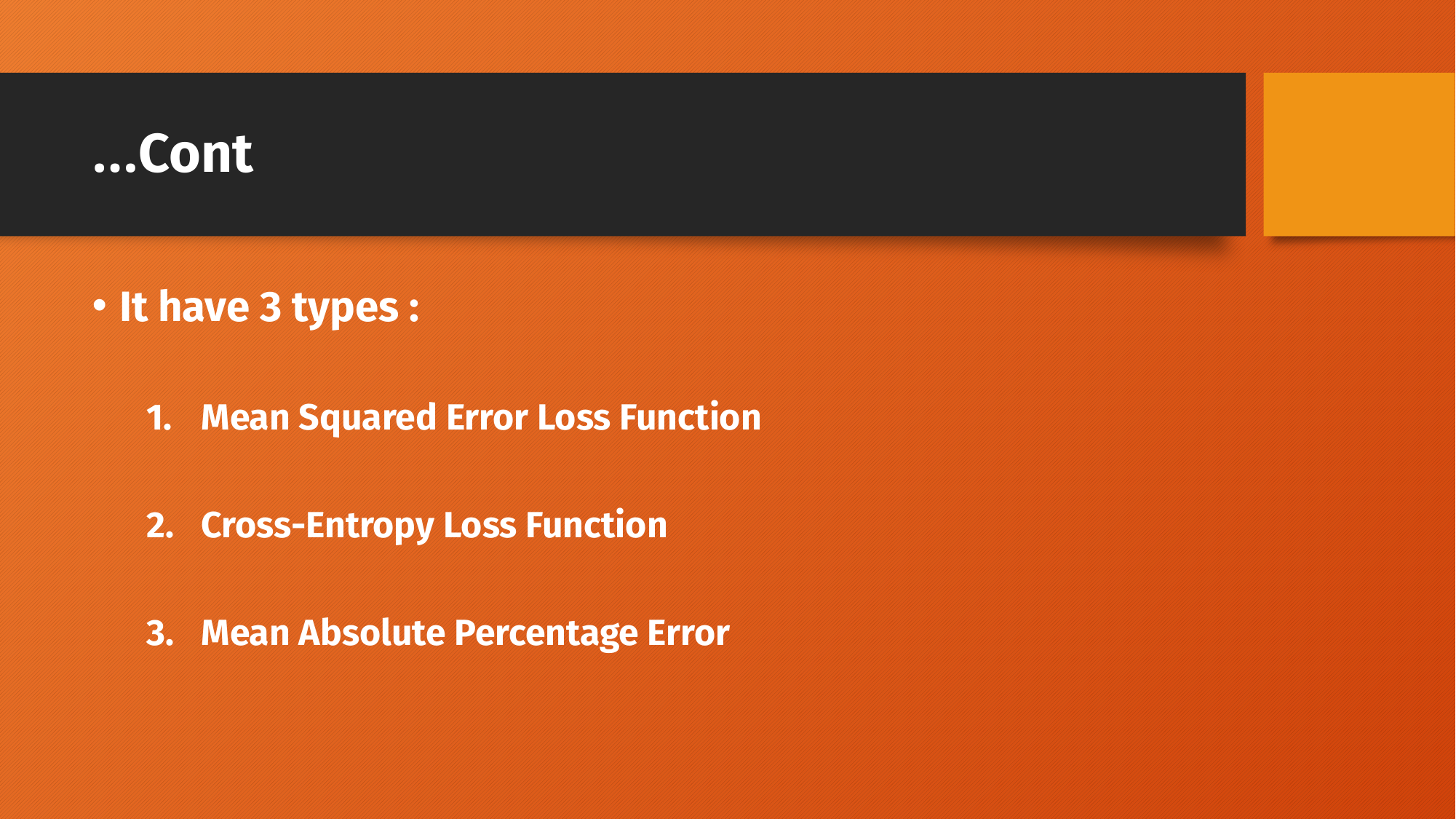

# Cont…
It have 3 types :

Mean Squared Error Loss Function

Cross-Entropy Loss Function

Mean Absolute Percentage Error